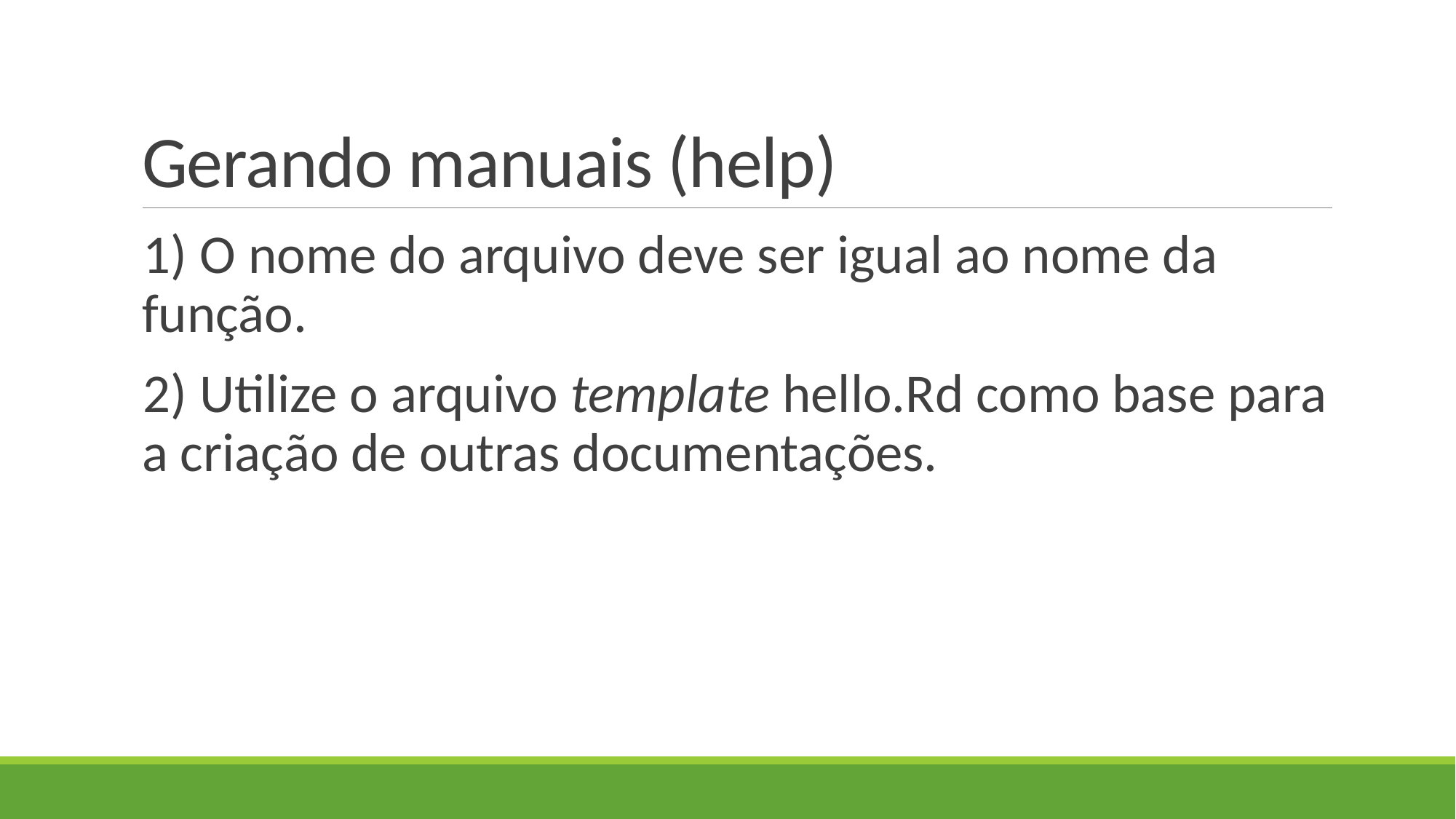

# Gerando manuais (help)
1) O nome do arquivo deve ser igual ao nome da função.
2) Utilize o arquivo template hello.Rd como base para a criação de outras documentações.